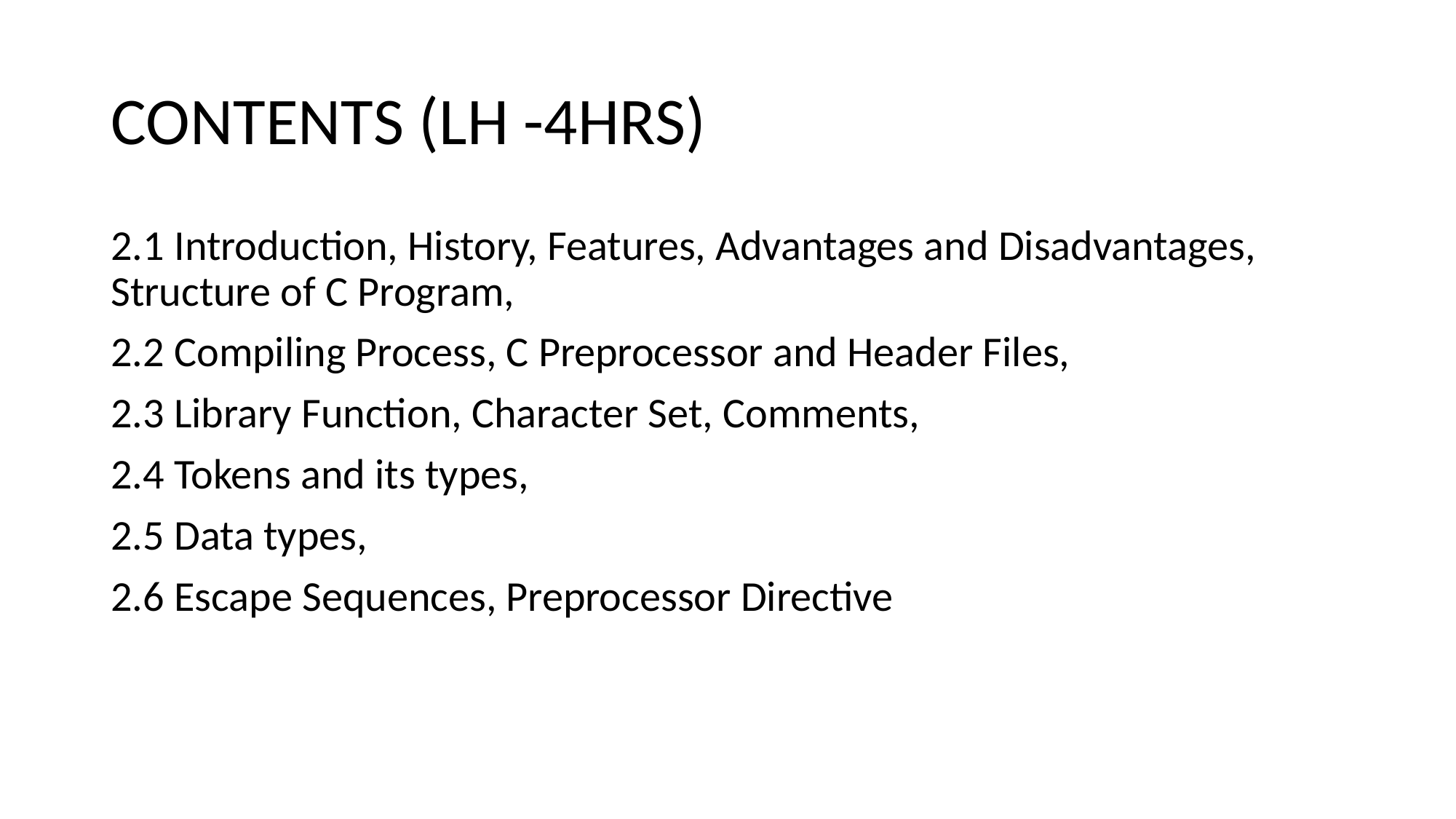

# CONTENTS (LH -4HRS)
2.1 Introduction, History, Features, Advantages and Disadvantages, Structure of C Program,
2.2 Compiling Process, C Preprocessor and Header Files,
2.3 Library Function, Character Set, Comments,
2.4 Tokens and its types,
2.5 Data types,
2.6 Escape Sequences, Preprocessor Directive